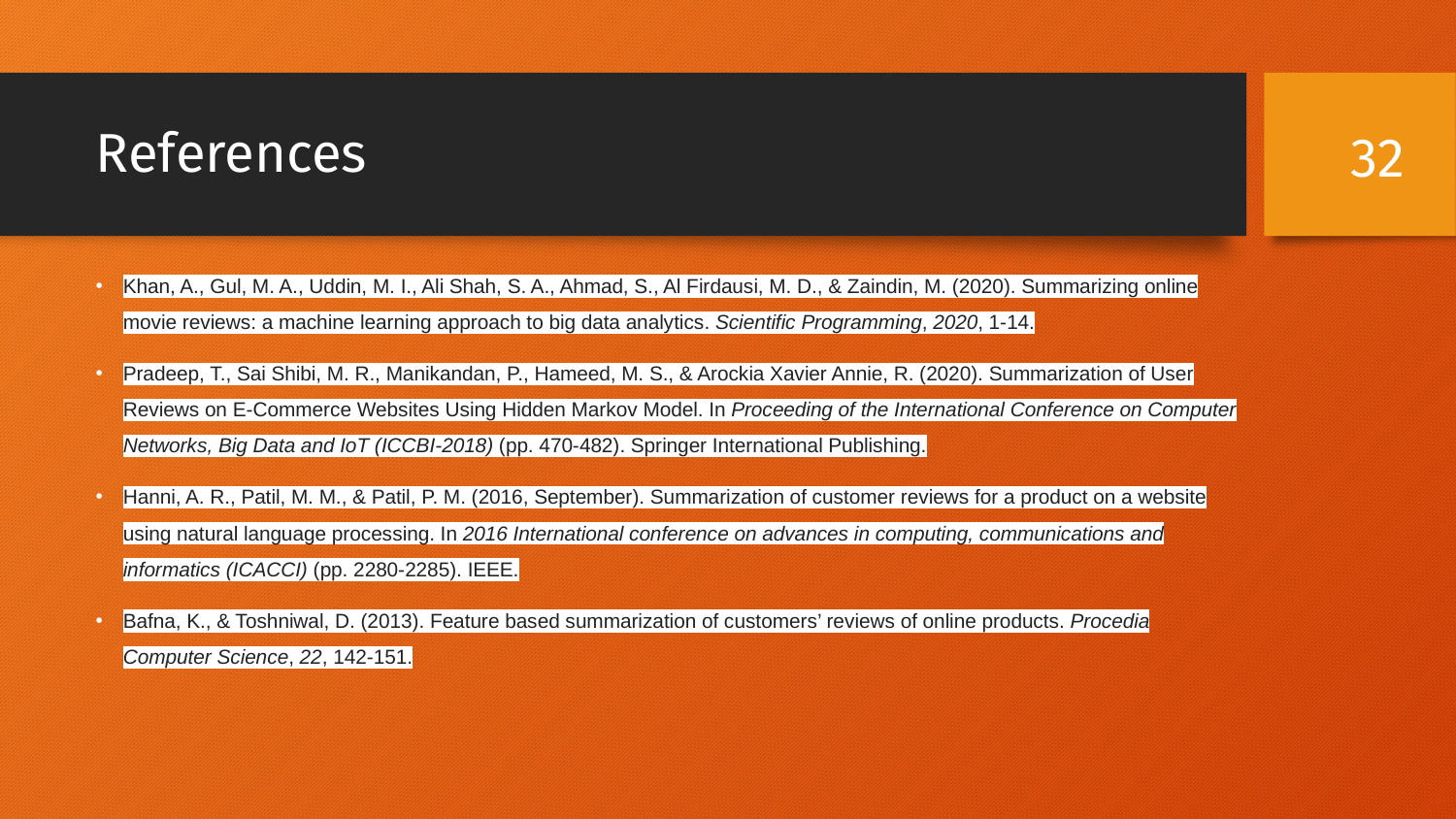

# References
32
Khan, A., Gul, M. A., Uddin, M. I., Ali Shah, S. A., Ahmad, S., Al Firdausi, M. D., & Zaindin, M. (2020). Summarizing online movie reviews: a machine learning approach to big data analytics. Scientific Programming, 2020, 1-14.
Pradeep, T., Sai Shibi, M. R., Manikandan, P., Hameed, M. S., & Arockia Xavier Annie, R. (2020). Summarization of User Reviews on E-Commerce Websites Using Hidden Markov Model. In Proceeding of the International Conference on Computer Networks, Big Data and IoT (ICCBI-2018) (pp. 470-482). Springer International Publishing.
Hanni, A. R., Patil, M. M., & Patil, P. M. (2016, September). Summarization of customer reviews for a product on a website using natural language processing. In 2016 International conference on advances in computing, communications and informatics (ICACCI) (pp. 2280-2285). IEEE.
Bafna, K., & Toshniwal, D. (2013). Feature based summarization of customers’ reviews of online products. Procedia Computer Science, 22, 142-151.